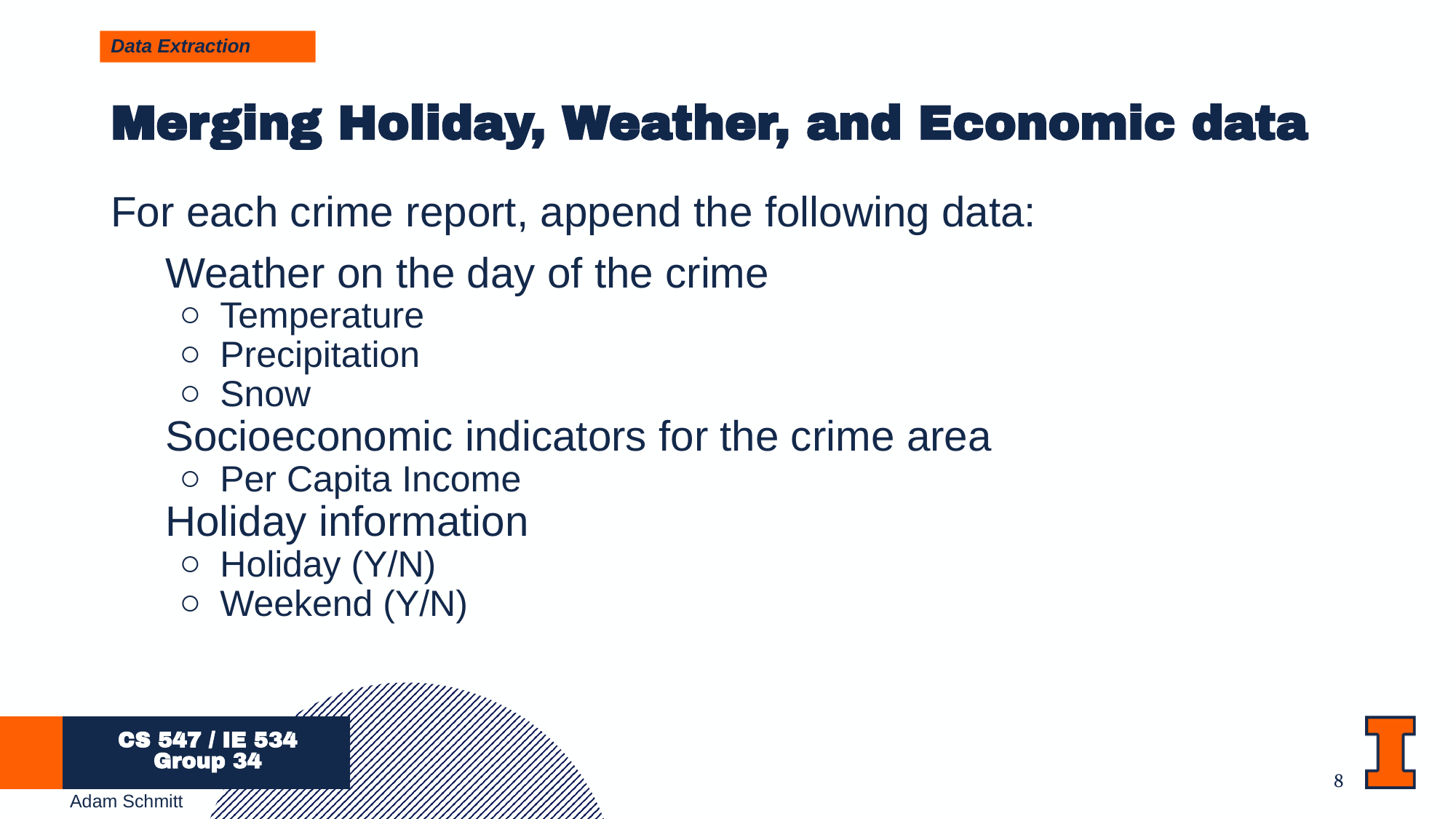

Data Extraction
# Merging Holiday, Weather, and Economic data
For each crime report, append the following data:
Weather on the day of the crime
Temperature
Precipitation
Snow
Socioeconomic indicators for the crime area
Per Capita Income
Holiday information
Holiday (Y/N)
Weekend (Y/N)
CS 547 / IE 534
Group 34
8
Adam Schmitt